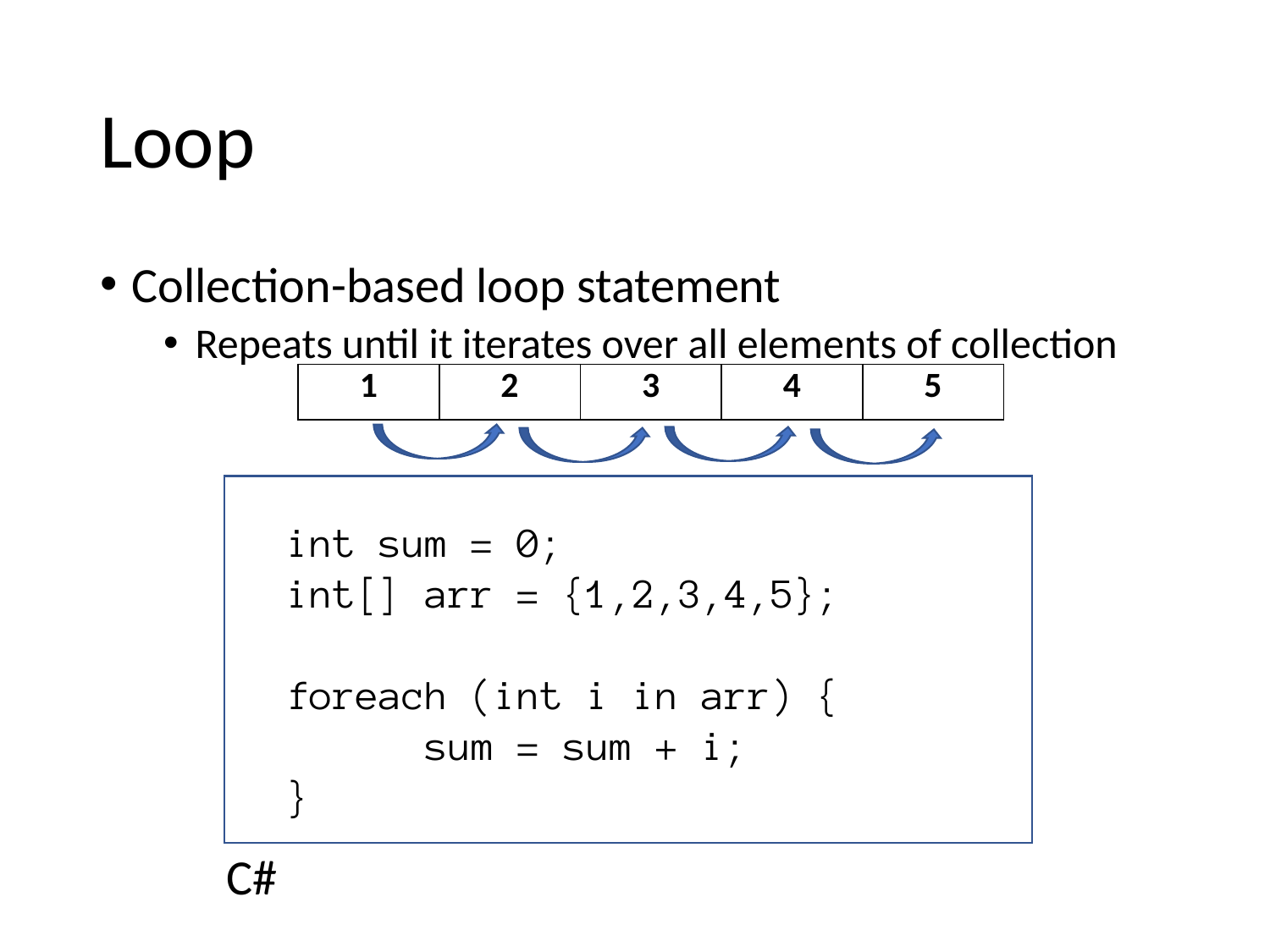

# Loop
Collection-based loop statement
Repeats until it iterates over all elements of collection
| 1 | 2 | 3 | 4 | 5 |
| --- | --- | --- | --- | --- |

int sum = 0;
int[] arr = {1,2,3,4,5};

foreach (int i in arr) {
      sum = sum + i;
}
C#